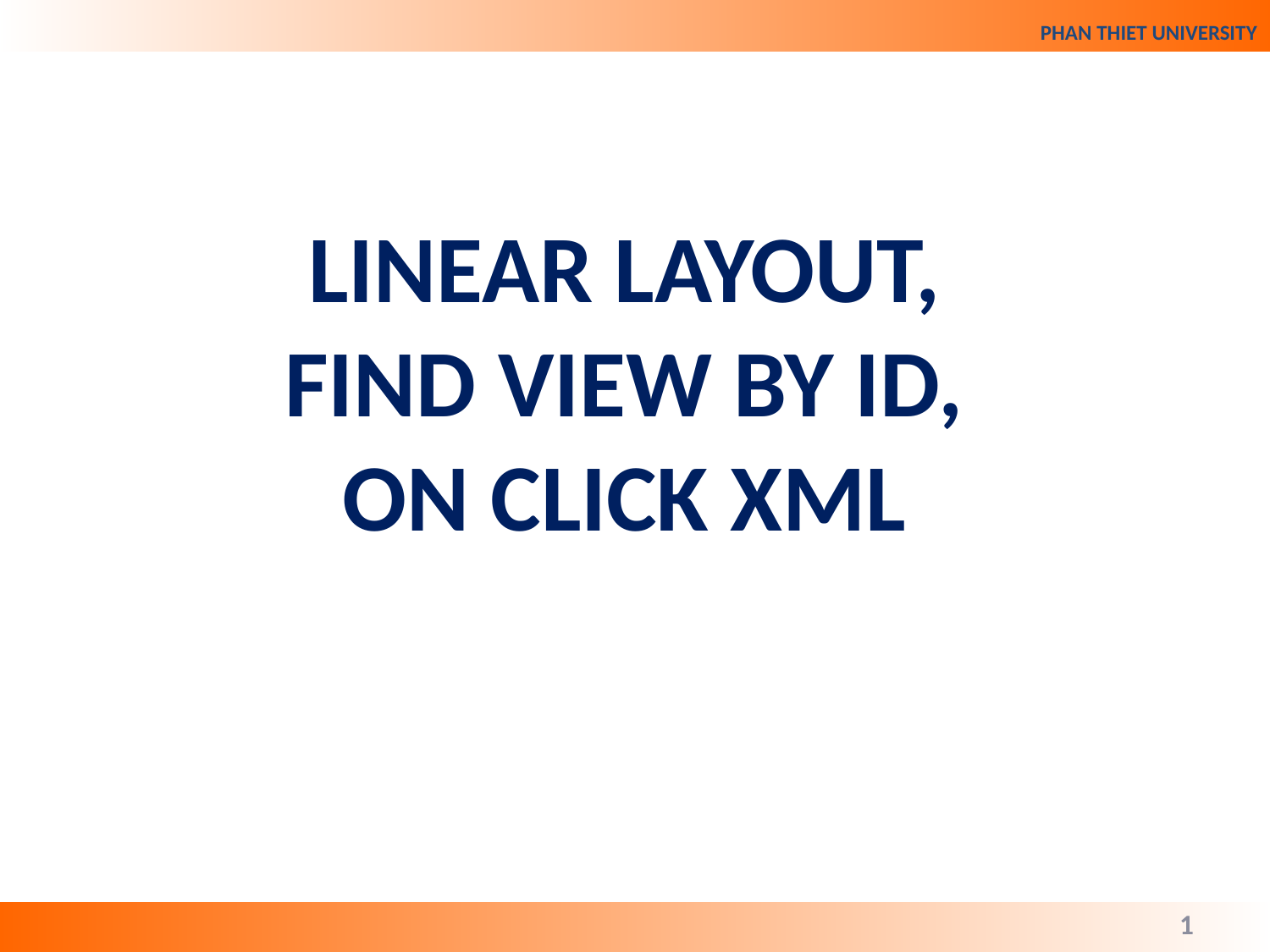

LINEAR LAYOUT,
FIND VIEW BY ID,
ON CLICK XML
1